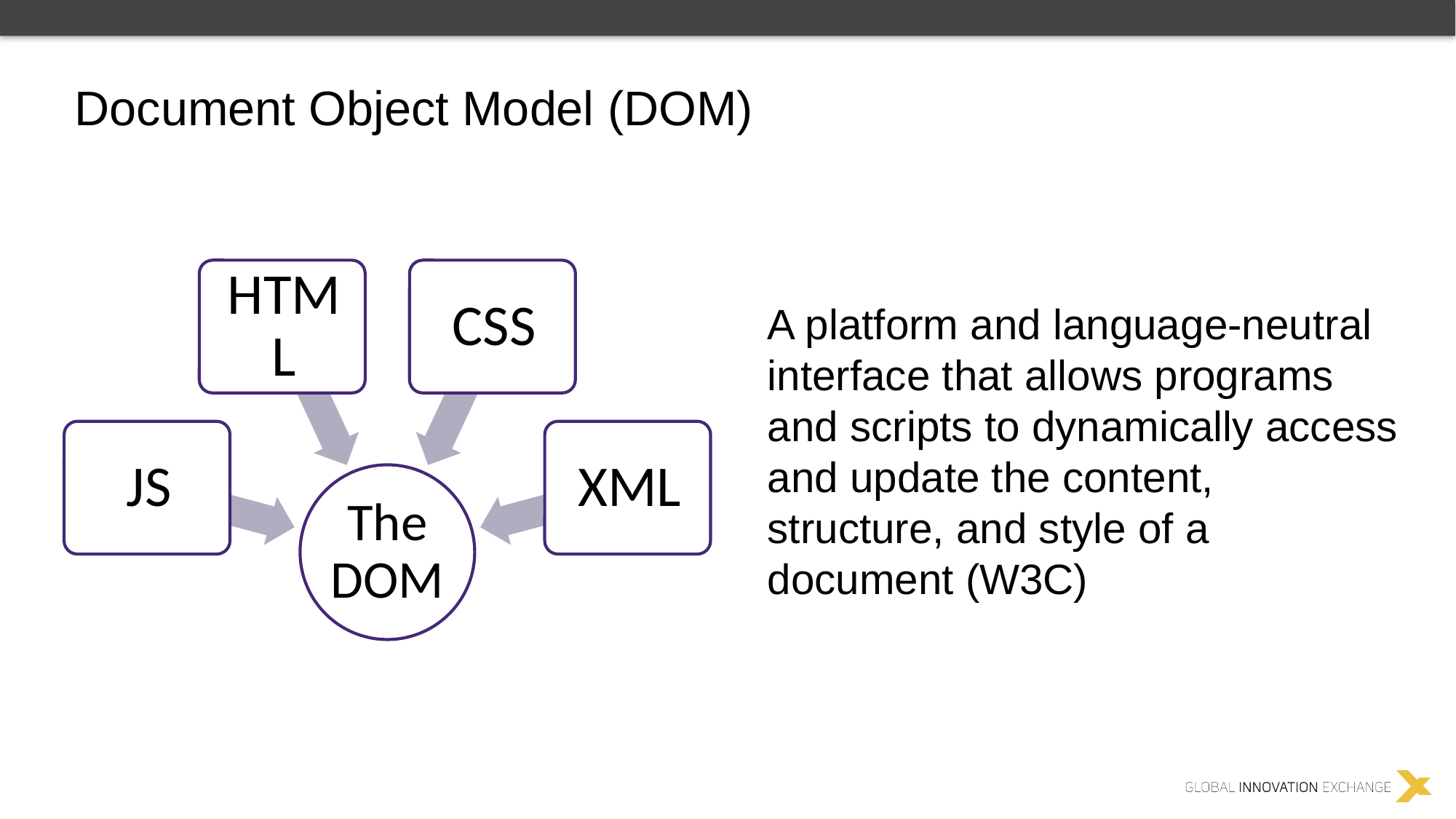

Document Object Model (DOM)
A platform and language-neutral interface that allows programs and scripts to dynamically access and update the content, structure, and style of a document (W3C)
The DOM
JS
HTML
CSS
XML